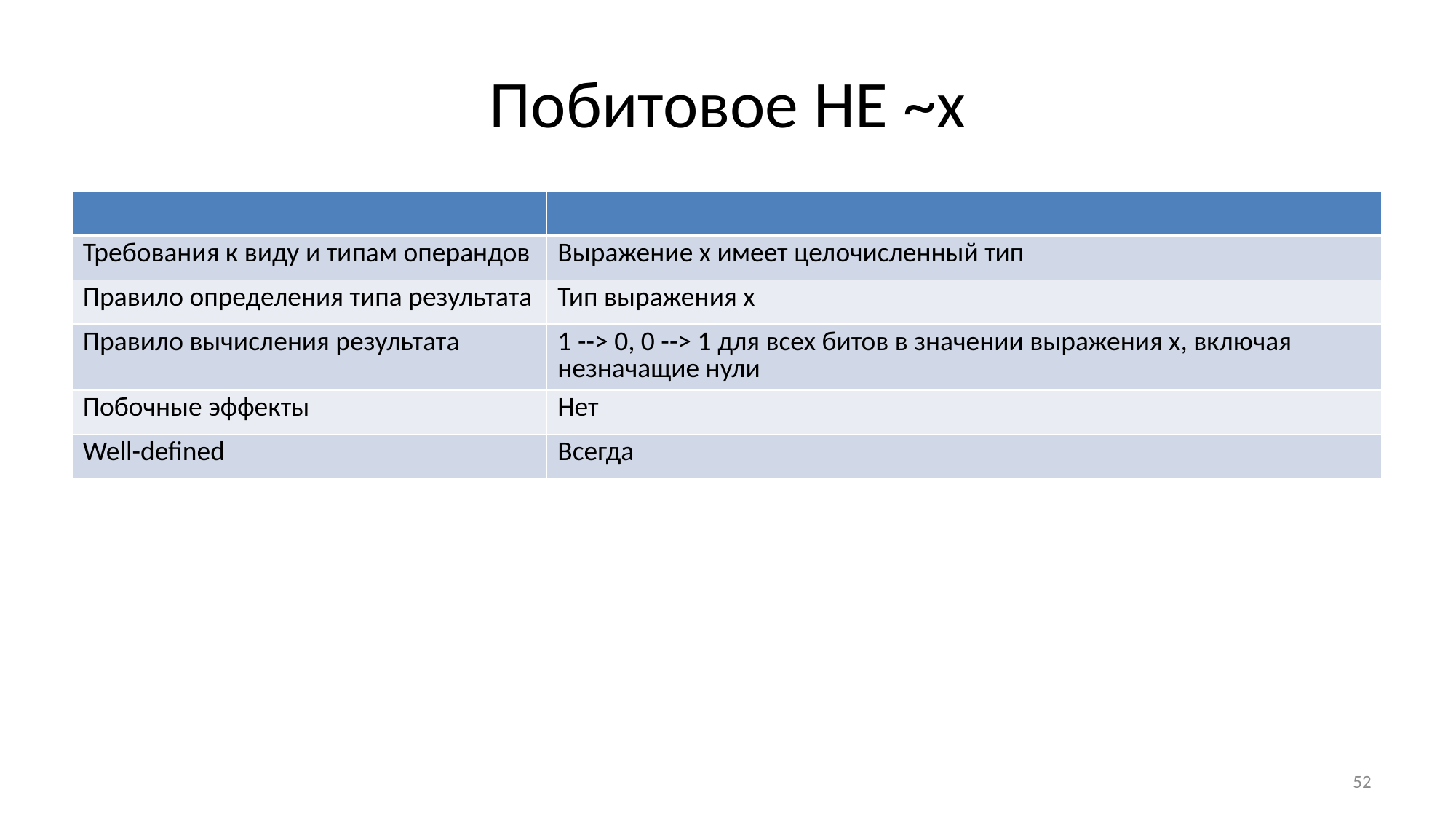

# Побитовое НЕ ~x

|  |  |
| --- | --- |
| Требования к виду и типам операндов | Выражение х имеет целочисленный тип |
| Правило определения типа результата | Тип выражения х |
| Правило вычисления результата | 1 --> 0, 0 --> 1 для всех битов в значении выражения х, включая незначащие нули |
| Побочные эффекты | Нет |
| Well-defined | Всегда |
52